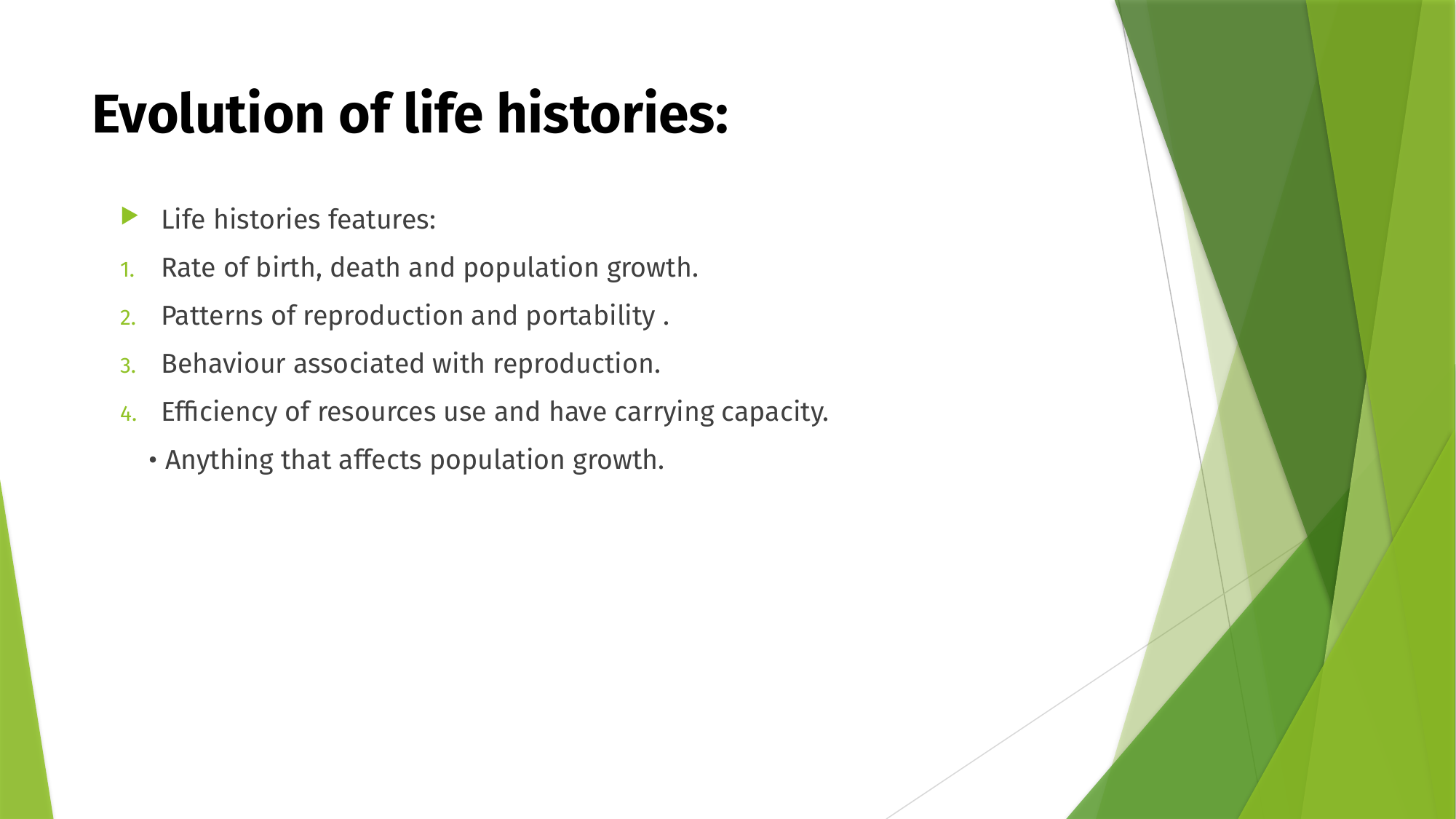

# Evolution of life histories:
Life histories features:
Rate of birth, death and population growth.
Patterns of reproduction and portability .
Behaviour associated with reproduction.
Efficiency of resources use and have carrying capacity.
    • Anything that affects population growth.